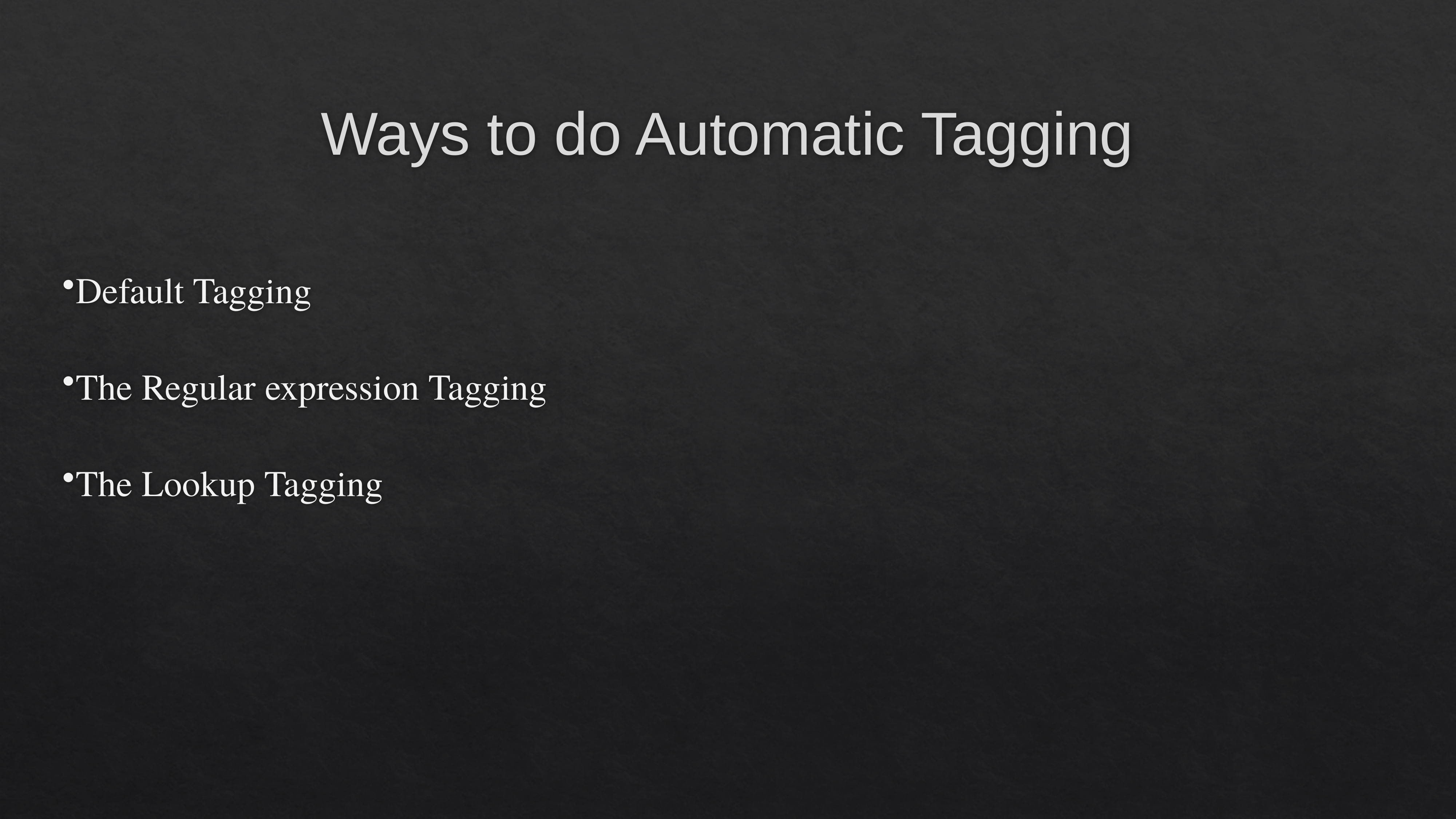

# Ways to do Automatic Tagging
Default Tagging
The Regular expression Tagging
The Lookup Tagging